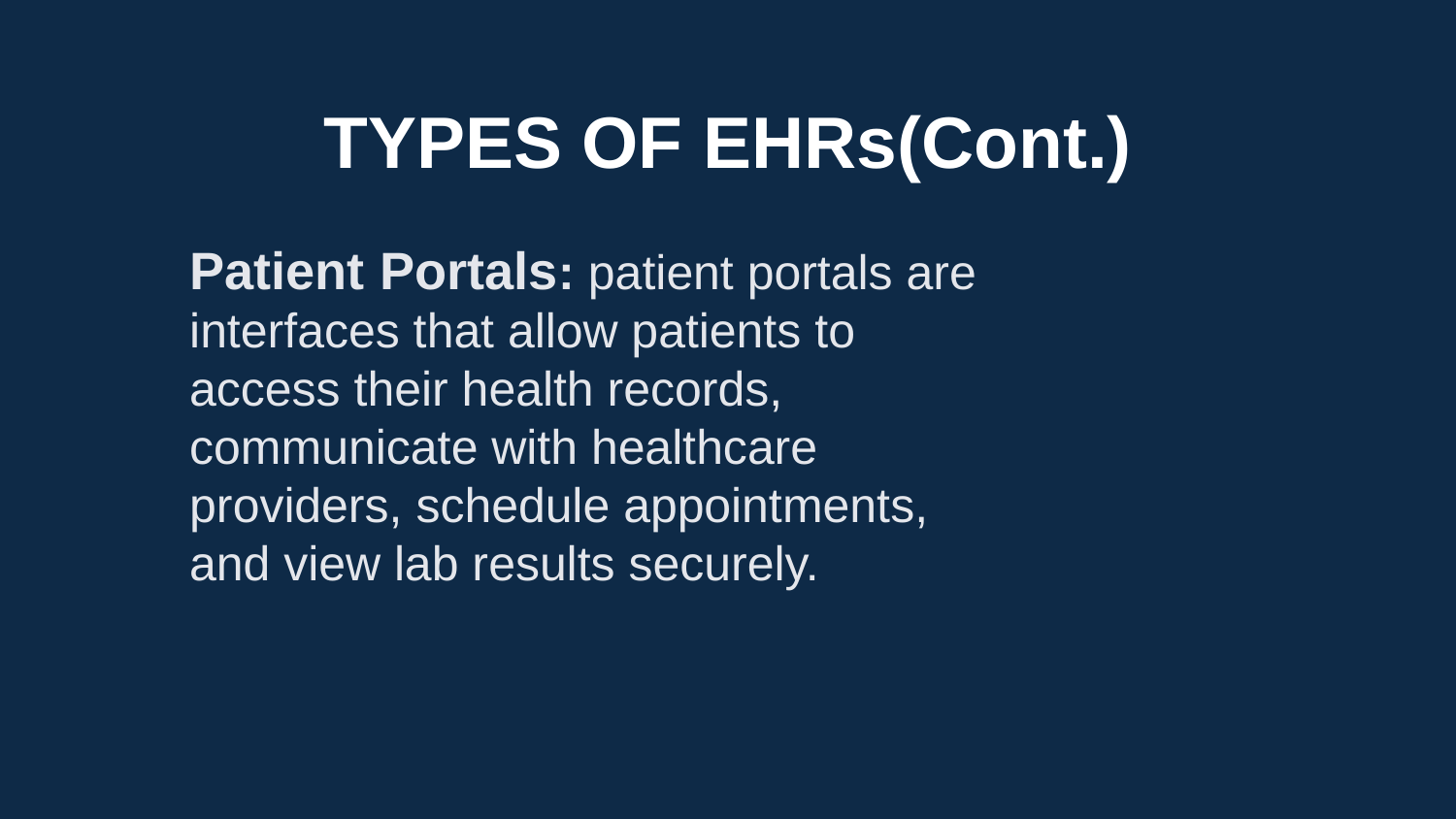

# TYPES OF EHRs(Cont.)
Patient Portals: patient portals are interfaces that allow patients to access their health records, communicate with healthcare providers, schedule appointments, and view lab results securely.